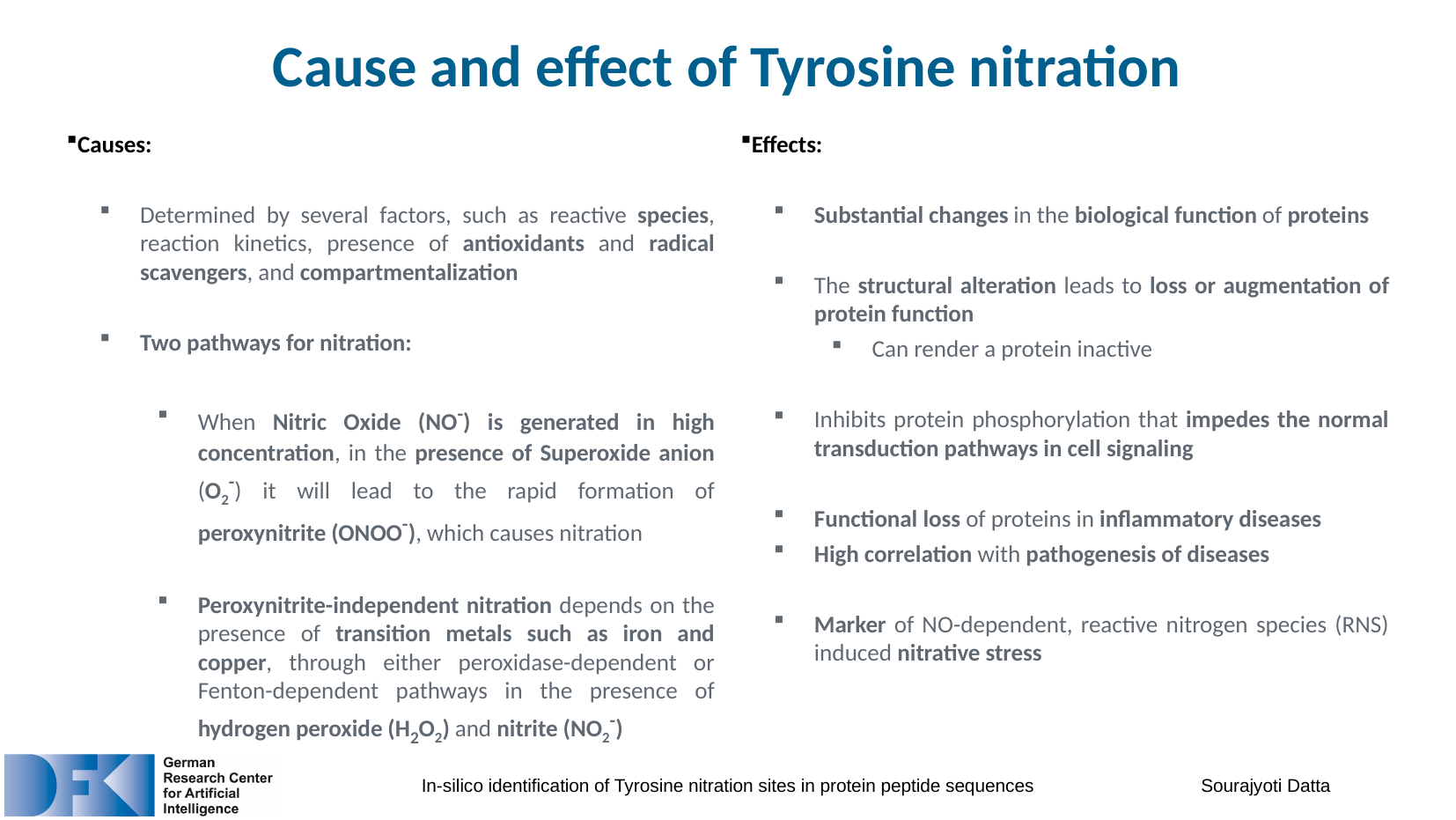

Cause and effect of Tyrosine nitration
Causes:

Determined by several factors, such as reactive species, reaction kinetics, presence of antioxidants and radical scavengers, and compartmentalization

Two pathways for nitration:

When Nitric Oxide (NO-) is generated in high concentration, in the presence of Superoxide anion (O2-) it will lead to the rapid formation of peroxynitrite (ONOO-), which causes nitration

Peroxynitrite-independent nitration depends on the presence of transition metals such as iron and copper, through either peroxidase-dependent or Fenton-dependent pathways in the presence of hydrogen peroxide (H2O2) and nitrite (NO2-)

Effects:

Substantial changes in the biological function of proteins

The structural alteration leads to loss or augmentation of protein function
Can render a protein inactive

Inhibits protein phosphorylation that impedes the normal transduction pathways in cell signaling

Functional loss of proteins in inflammatory diseases
High correlation with pathogenesis of diseases

Marker of NO-dependent, reactive nitrogen species (RNS) induced nitrative stress